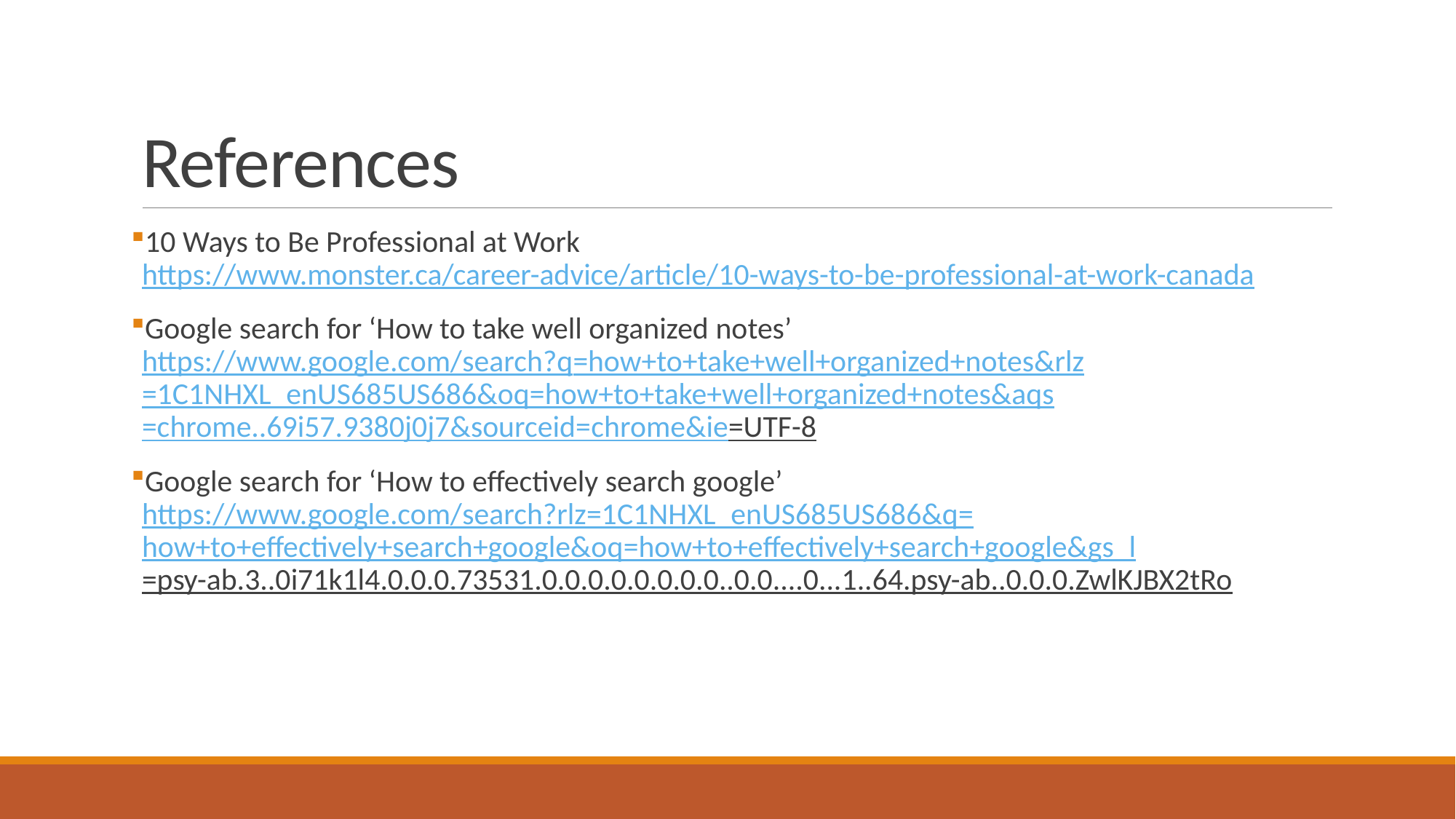

# References
10 Ways to Be Professional at Work
https://www.monster.ca/career-advice/article/10-ways-to-be-professional-at-work-canada
Google search for ‘How to take well organized notes’
https://www.google.com/search?q=how+to+take+well+organized+notes&rlz=1C1NHXL_enUS685US686&oq=how+to+take+well+organized+notes&aqs=chrome..69i57.9380j0j7&sourceid=chrome&ie=UTF-8
Google search for ‘How to effectively search google’
https://www.google.com/search?rlz=1C1NHXL_enUS685US686&q=how+to+effectively+search+google&oq=how+to+effectively+search+google&gs_l=psy-ab.3..0i71k1l4.0.0.0.73531.0.0.0.0.0.0.0.0..0.0....0...1..64.psy-ab..0.0.0.ZwlKJBX2tRo